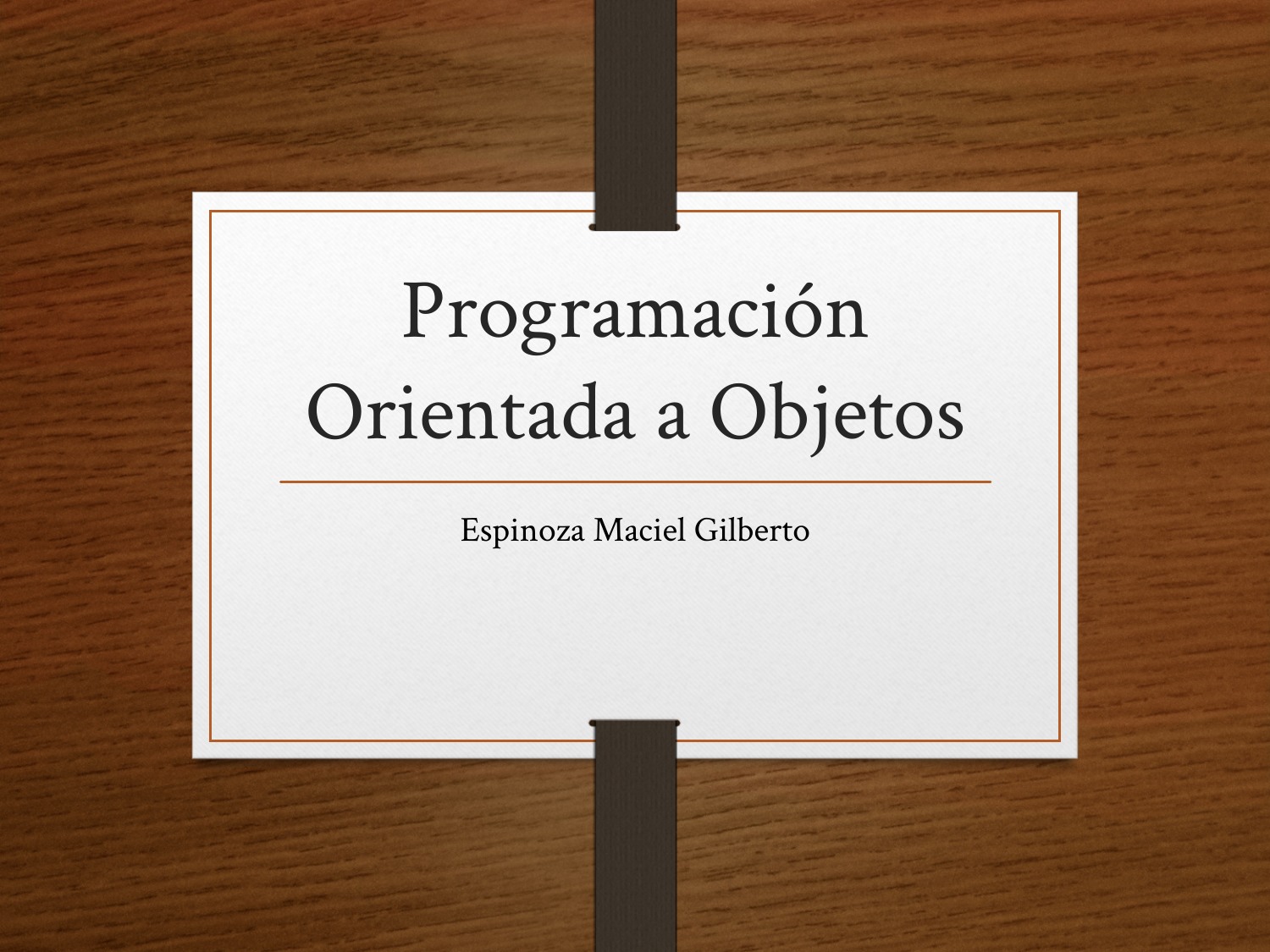

# Programación Orientada a Objetos
Espinoza Maciel Gilberto